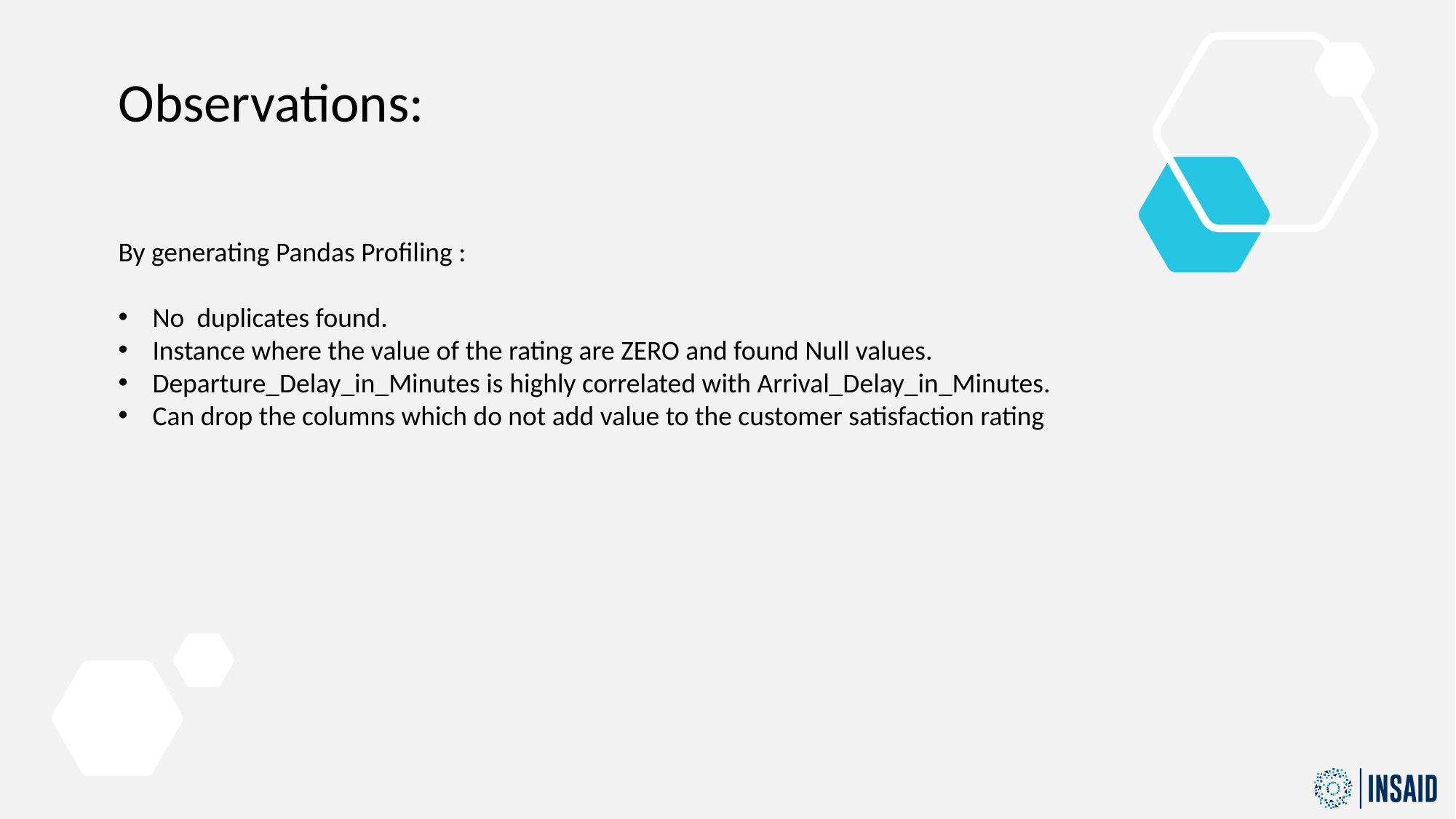

Observations:
By generating Pandas Profiling :

No  duplicates found.
Instance where the value of the rating are ZERO and found Null values.
Departure_Delay_in_Minutes is highly correlated with Arrival_Delay_in_Minutes.
Can drop the columns which do not add value to the customer satisfaction rating